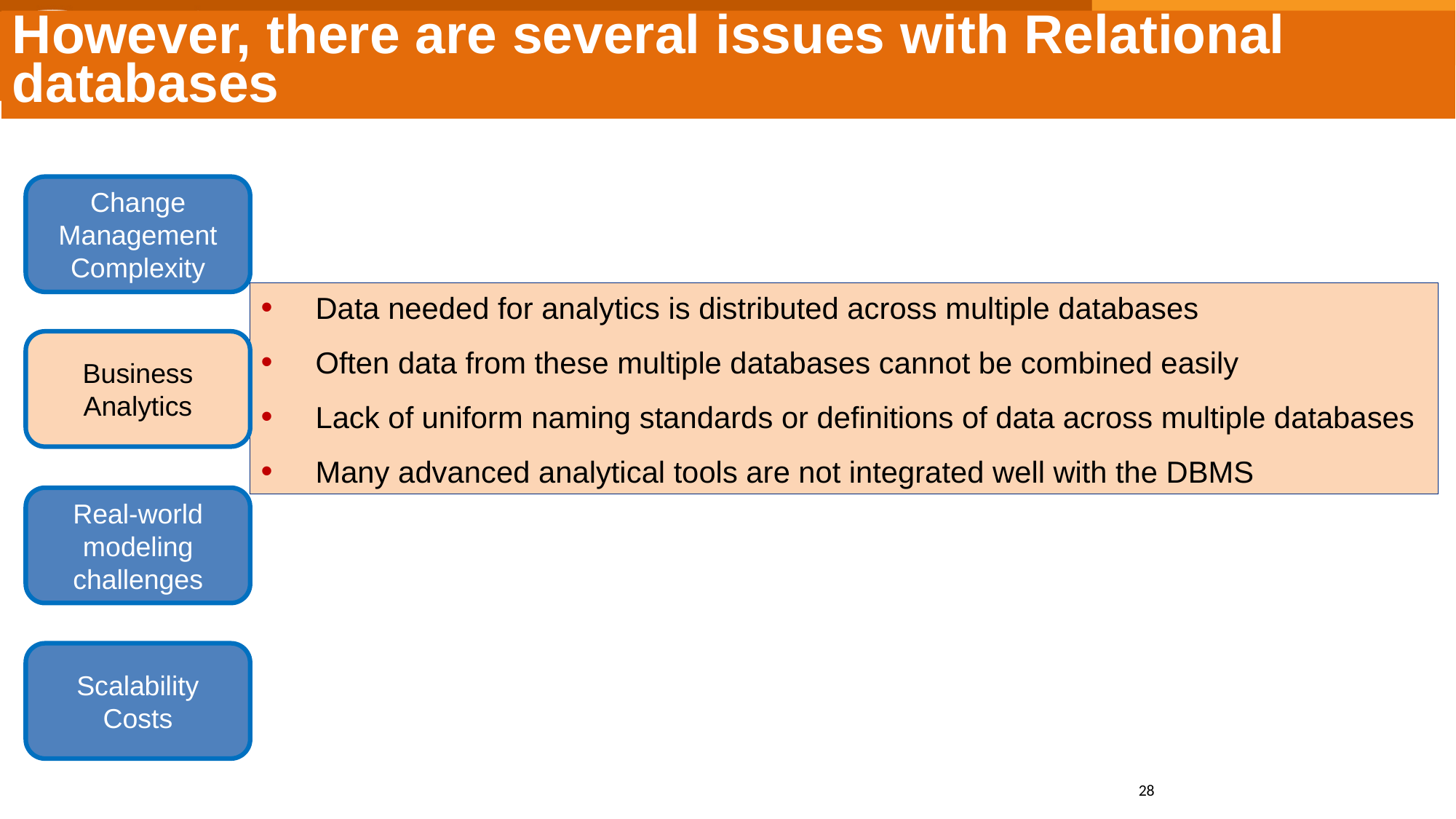

However, there are several issues with Relational databases

Change Management Complexity
Data needed for analytics is distributed across multiple databases
Often data from these multiple databases cannot be combined easily
Lack of uniform naming standards or definitions of data across multiple databases
Many advanced analytical tools are not integrated well with the DBMS
Business Analytics
Real-world modeling challenges
Scalability Costs
28